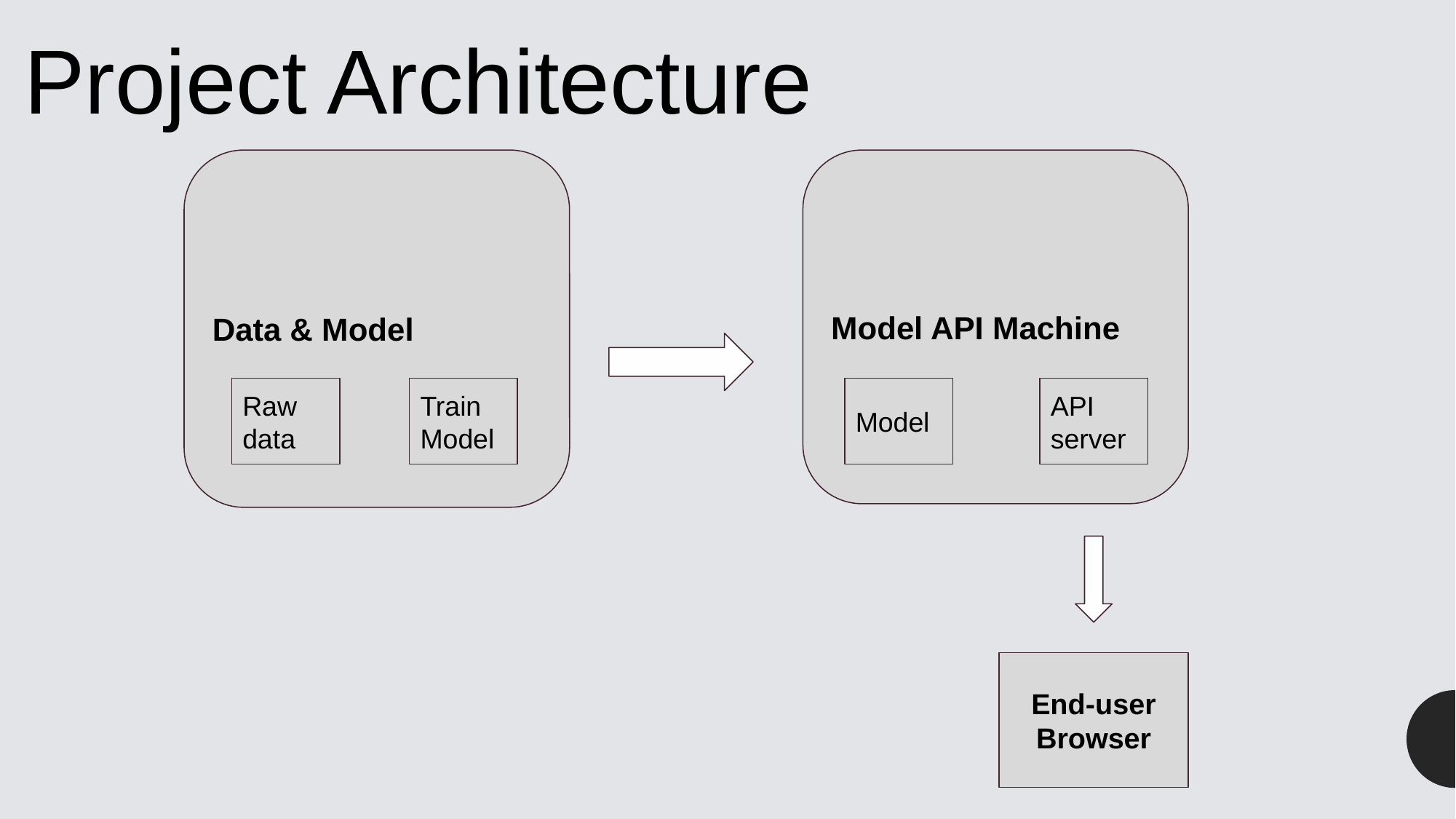

Project Architecture
Data & Model
Model API Machine

Raw data
Train Model
Model
API server

End-user Browser